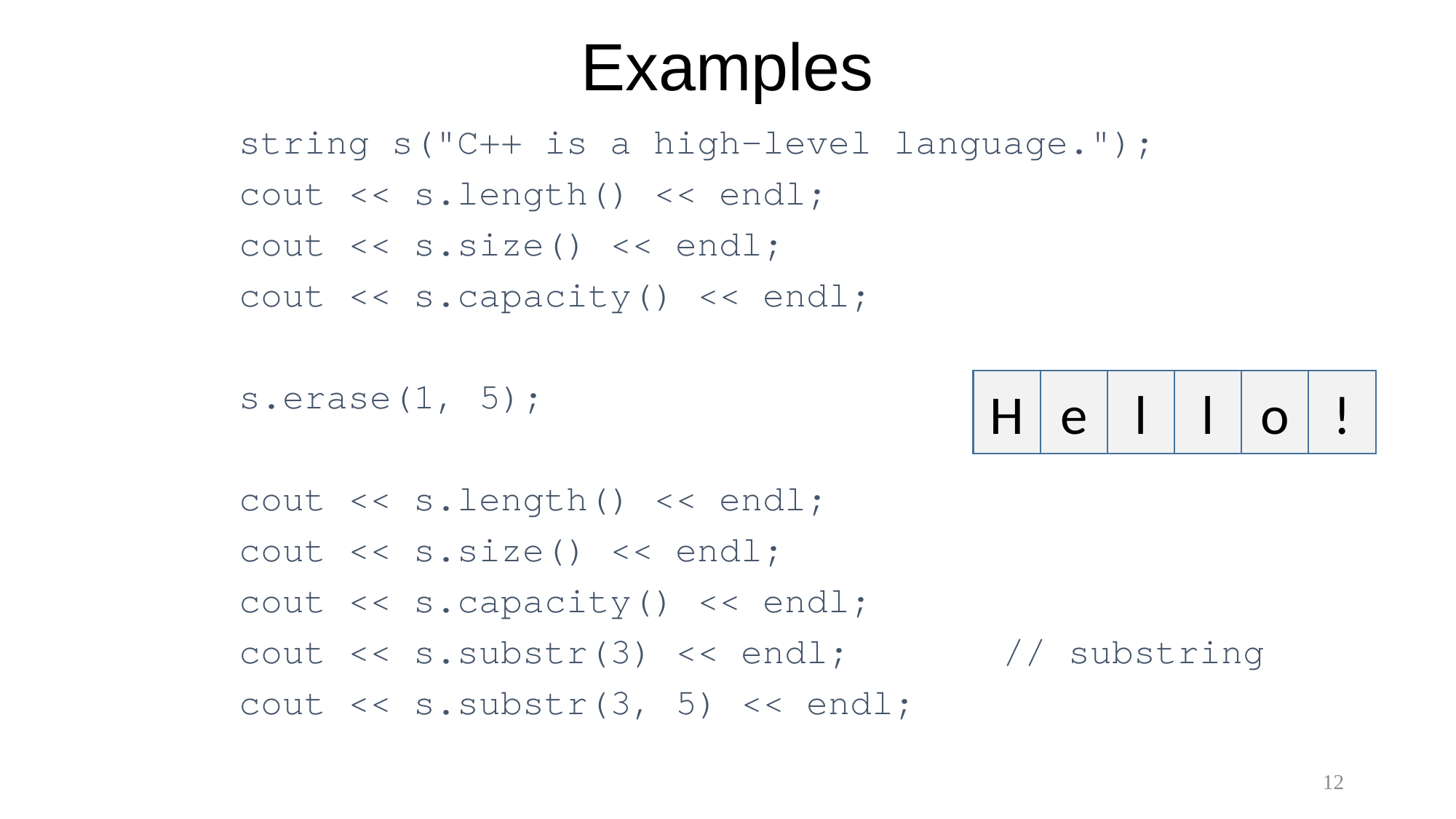

# Examples
string s("C++ is a high-level language.");
cout << s.length() << endl;
cout << s.size() << endl;
cout << s.capacity() << endl;

s.erase(1, 5);

cout << s.length() << endl;
cout << s.size() << endl;
cout << s.capacity() << endl;
cout << s.substr(3) << endl;		// substring
cout << s.substr(3, 5) << endl;
!
l
o
l
H
e
12